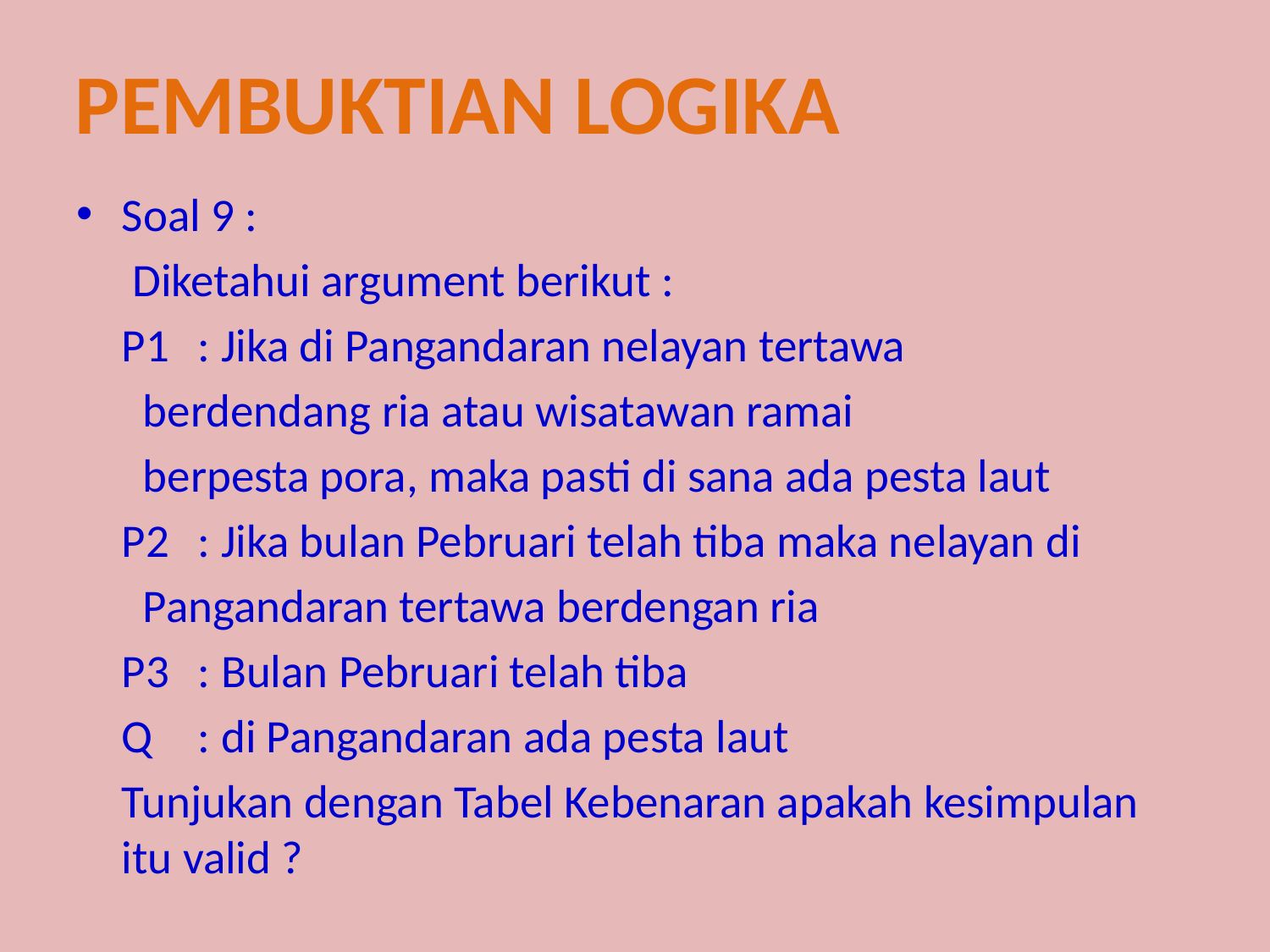

Pembuktian logika
Soal 9 :
	 Diketahui argument berikut :
	P1	: Jika di Pangandaran nelayan tertawa
		  berdendang ria atau wisatawan ramai
		  berpesta pora, maka pasti di sana ada pesta laut
	P2	: Jika bulan Pebruari telah tiba maka nelayan di
		  Pangandaran tertawa berdengan ria
	P3	: Bulan Pebruari telah tiba
	Q	: di Pangandaran ada pesta laut
	Tunjukan dengan Tabel Kebenaran apakah kesimpulan itu valid ?